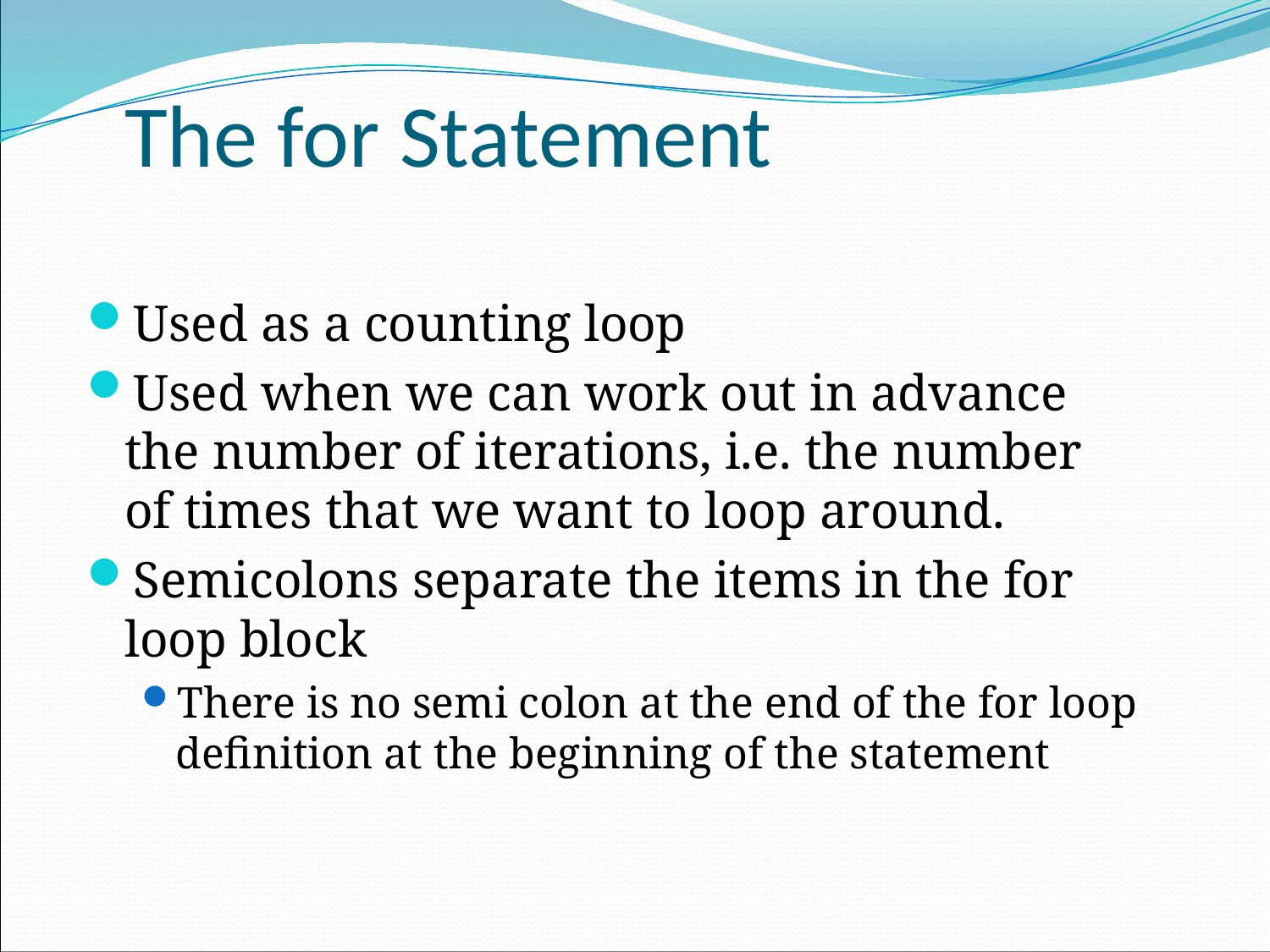

# The for Statement
Used as a counting loop
Used when we can work out in advance the number of iterations, i.e. the number of times that we want to loop around.
Semicolons separate the items in the for loop block
There is no semi colon at the end of the for loop definition at the beginning of the statement